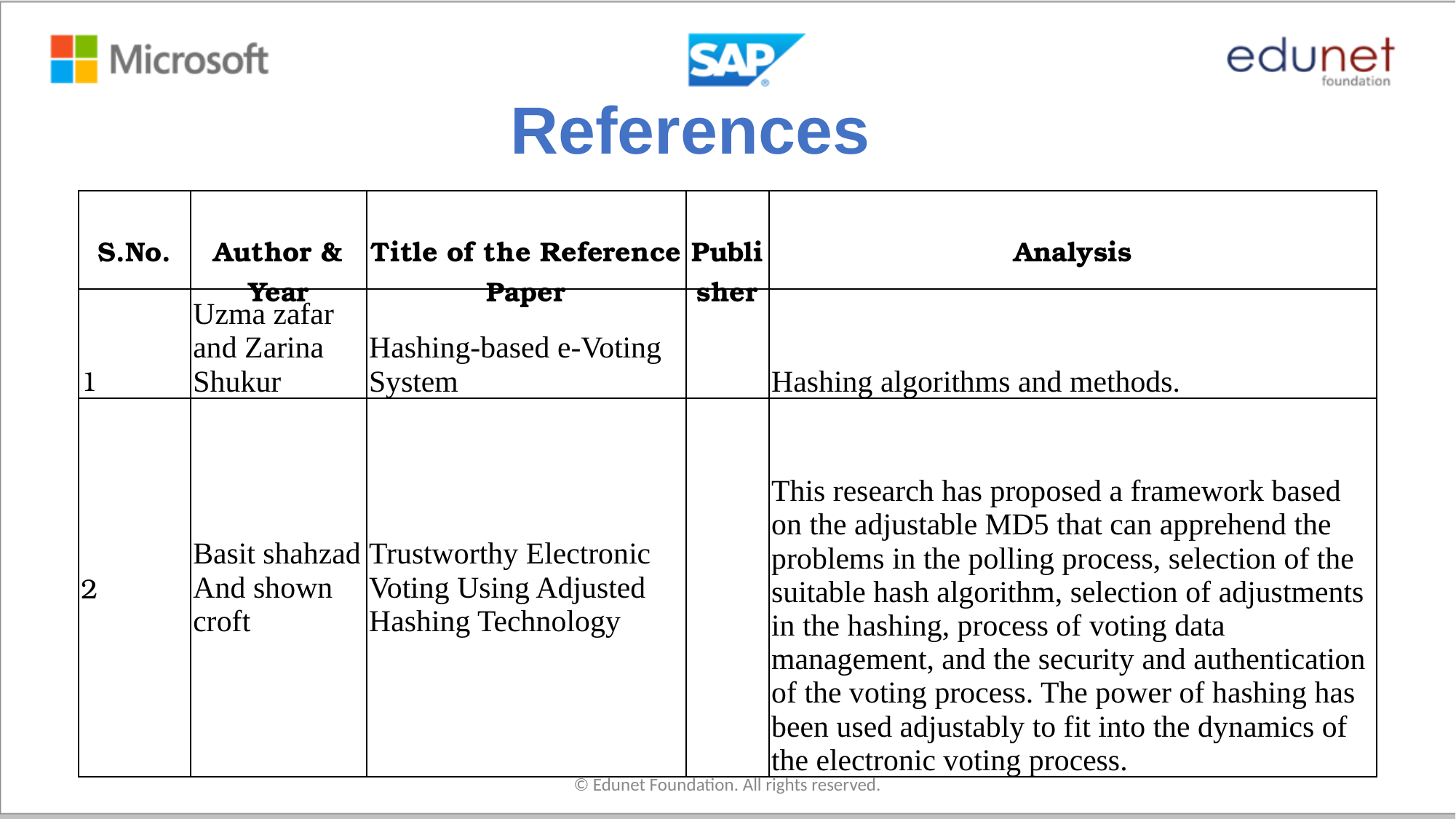

References
| S.No. | Author & Year | Title of the Reference Paper | Publisher | Analysis |
| --- | --- | --- | --- | --- |
| 1 | Uzma zafar and Zarina Shukur | Hashing-based e-Voting System |  | Hashing algorithms and methods. |
| 2 | Basit shahzad And shown croft | Trustworthy Electronic Voting Using Adjusted Hashing Technology |  | This research has proposed a framework based on the adjustable MD5 that can apprehend the problems in the polling process, selection of the suitable hash algorithm, selection of adjustments in the hashing, process of voting data management, and the security and authentication of the voting process. The power of hashing has been used adjustably to fit into the dynamics of the electronic voting process. |
© Edunet Foundation. All rights reserved.